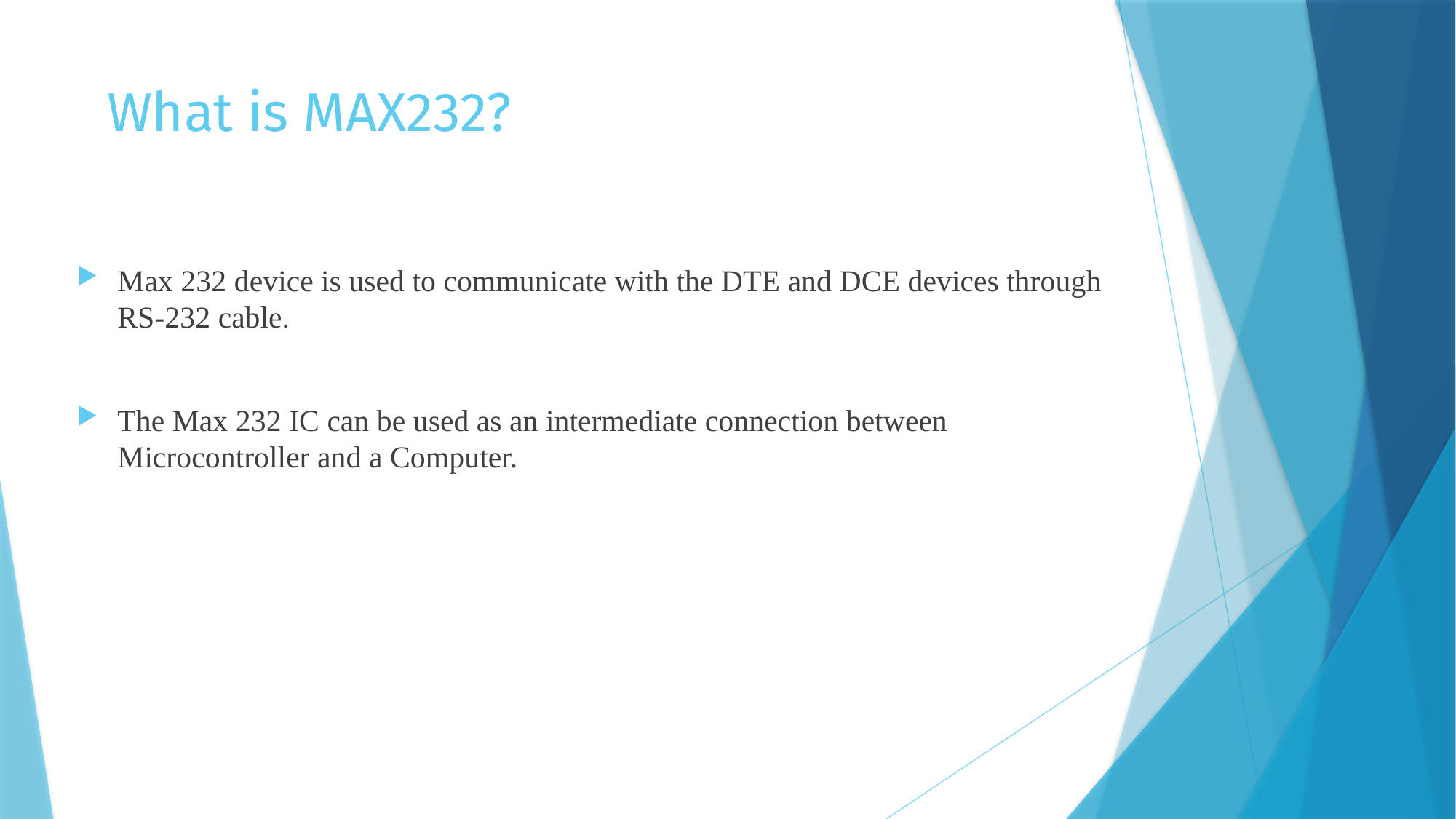

# What is MAX232?
Max 232 device is used to communicate with the DTE and DCE devices through RS-232 cable.

The Max 232 IC can be used as an intermediate connection between Microcontroller and a Computer.